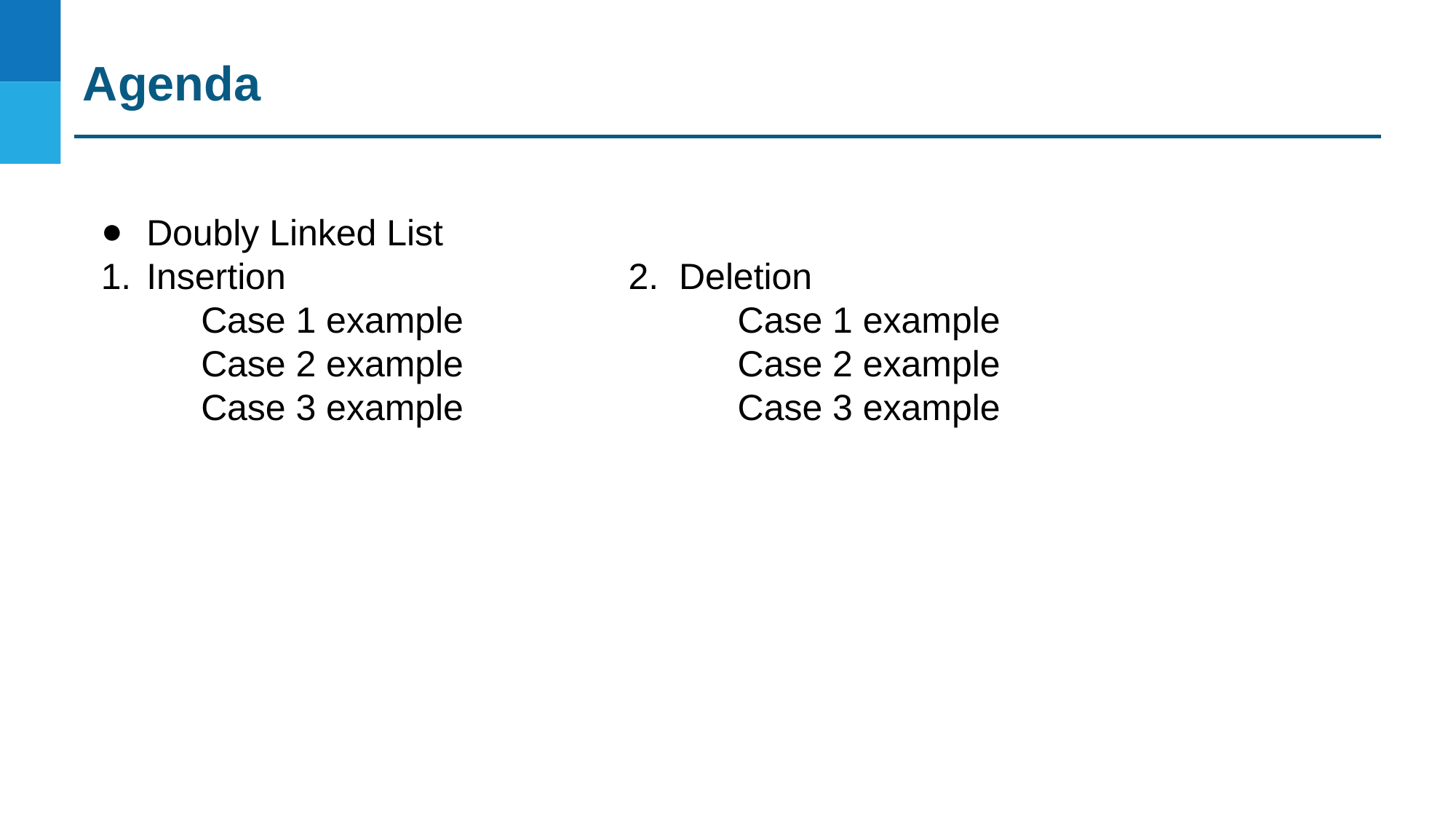

Agenda
Doubly Linked List
Insertion
Case 1 example
Case 2 example
Case 3 example

2.  Deletion
Case 1 example
Case 2 example
Case 3 example